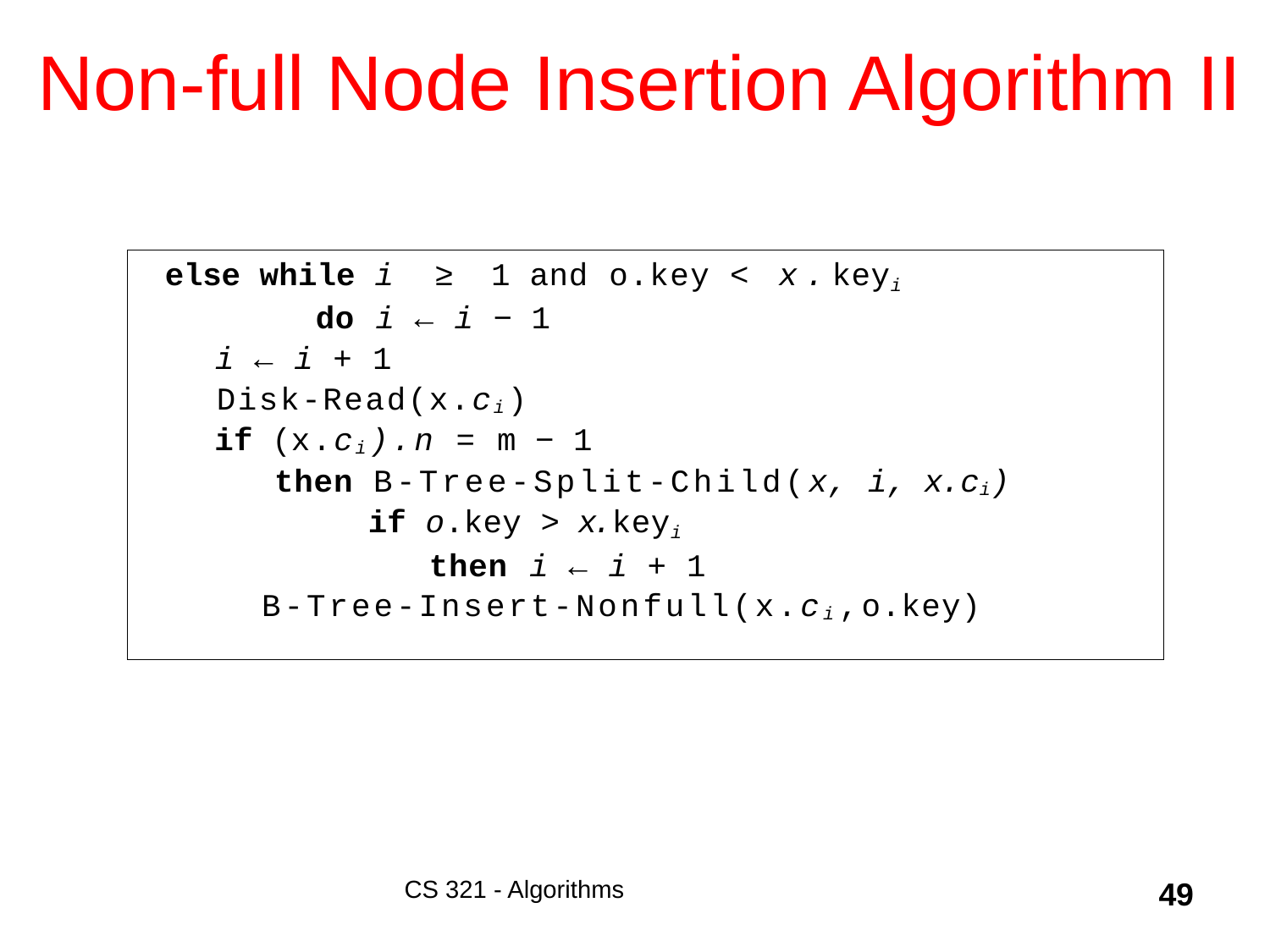

# Non-full Node Insertion Algorithm II
  else while i  ≥  1 and o.key < x.keyi
     do i ← i − 1
 i ← i + 1
 Disk-Read(x.ci)
 if (x.ci).n = m − 1
    then B-Tree-Split-Child(x, i, x.ci)
         if o.key > x.keyi
             then i ← i + 1
      B-Tree-Insert-Nonfull(x.ci,o.key)

CS 321 - Algorithms
49